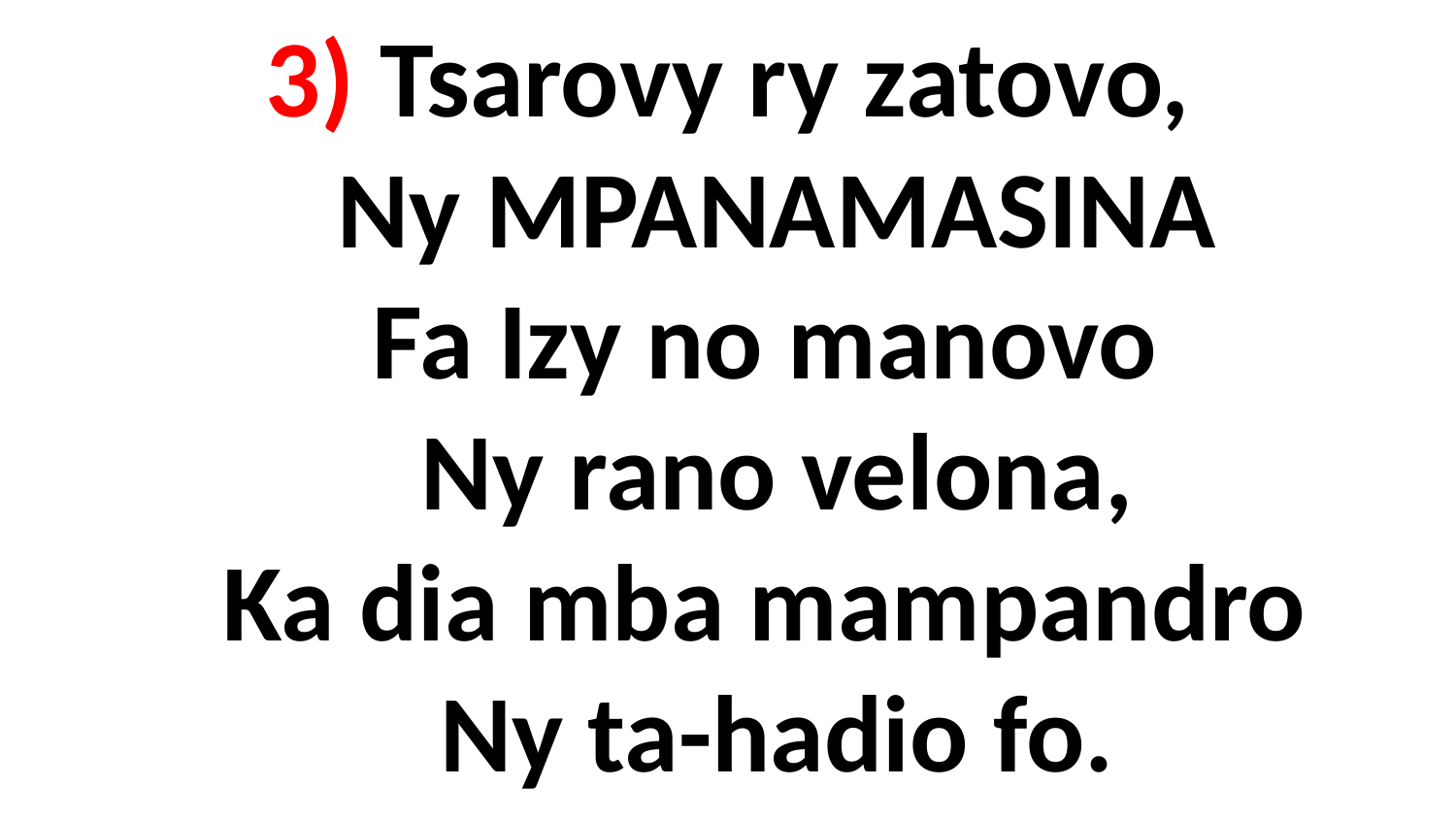

# 3) Tsarovy ry zatovo, Ny MPANAMASINA Fa Izy no manovo Ny rano velona, Ka dia mba mampandro Ny ta-hadio fo.